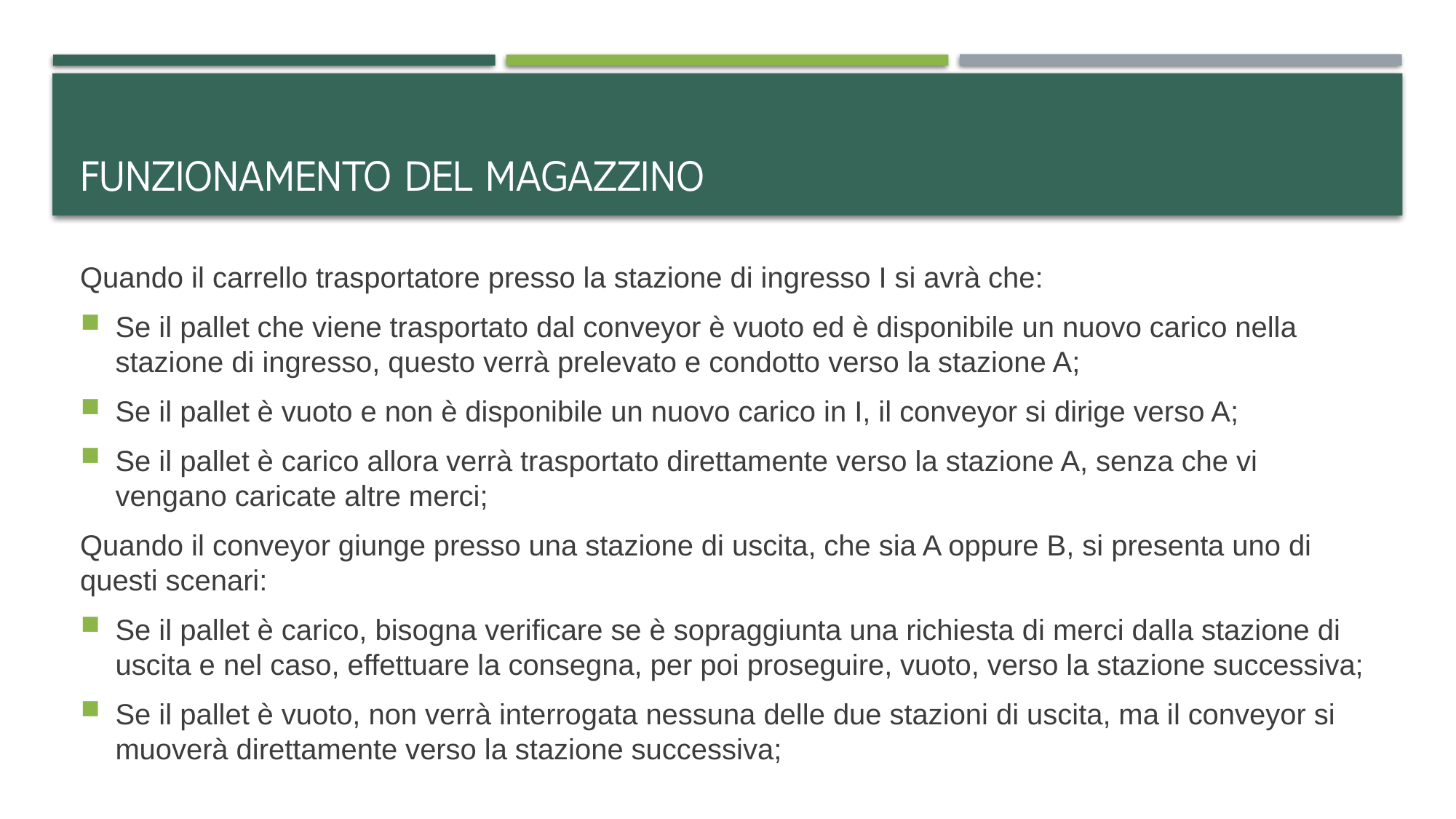

# Funzionamento del magazzino
Quando il carrello trasportatore presso la stazione di ingresso I si avrà che:
Se il pallet che viene trasportato dal conveyor è vuoto ed è disponibile un nuovo carico nella stazione di ingresso, questo verrà prelevato e condotto verso la stazione A;
Se il pallet è vuoto e non è disponibile un nuovo carico in I, il conveyor si dirige verso A;
Se il pallet è carico allora verrà trasportato direttamente verso la stazione A, senza che vi vengano caricate altre merci;
Quando il conveyor giunge presso una stazione di uscita, che sia A oppure B, si presenta uno di questi scenari:
Se il pallet è carico, bisogna verificare se è sopraggiunta una richiesta di merci dalla stazione di uscita e nel caso, effettuare la consegna, per poi proseguire, vuoto, verso la stazione successiva;
Se il pallet è vuoto, non verrà interrogata nessuna delle due stazioni di uscita, ma il conveyor si muoverà direttamente verso la stazione successiva;